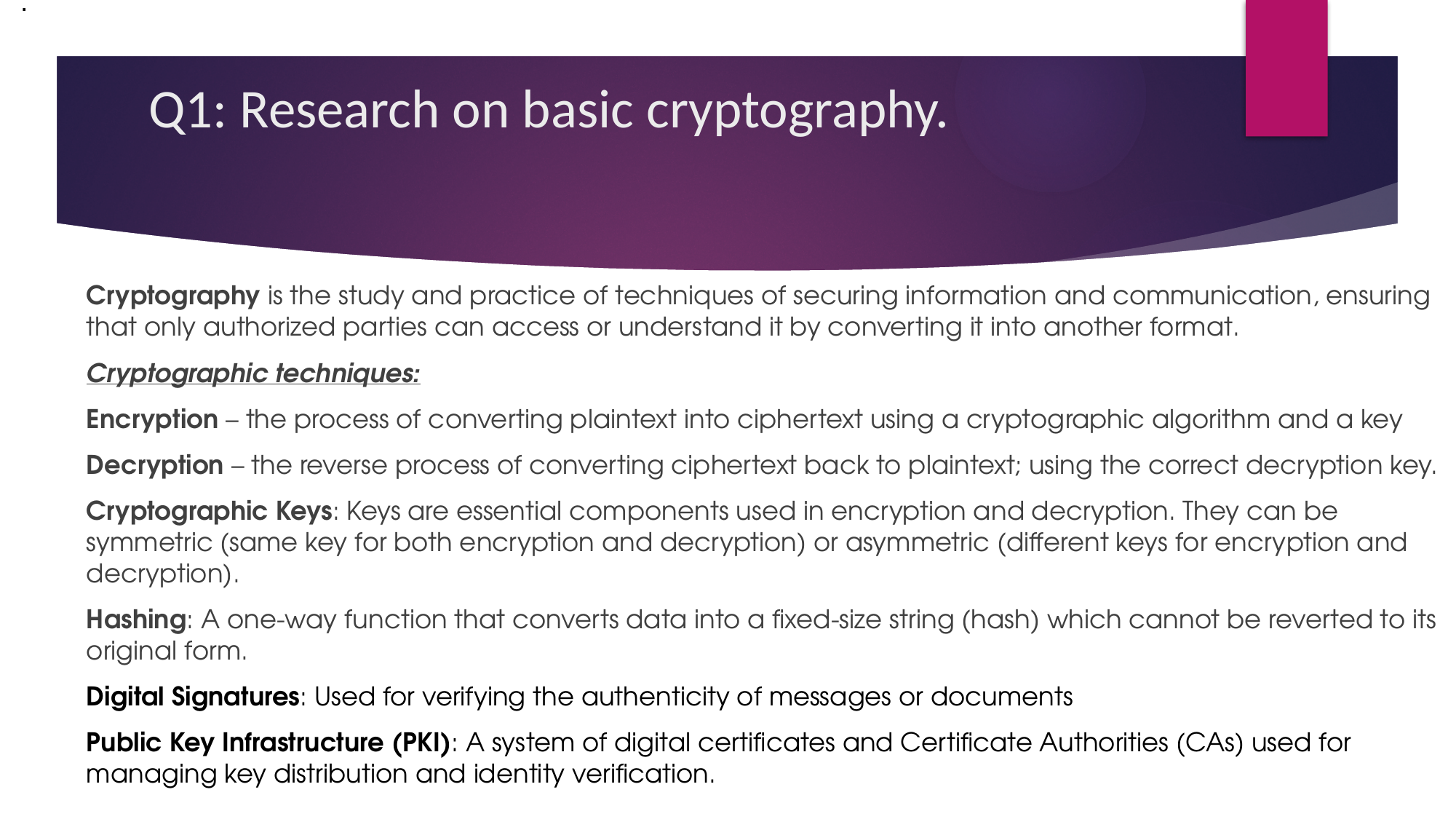

.
# Q1: Research on basic cryptography.
Cryptography is the study and practice of techniques of securing information and communication, ensuring that only authorized parties can access or understand it by converting it into another format.
Cryptographic techniques:
Encryption – the process of converting plaintext into ciphertext using a cryptographic algorithm and a key
Decryption – the reverse process of converting ciphertext back to plaintext; using the correct decryption key.
Cryptographic Keys: Keys are essential components used in encryption and decryption. They can be symmetric (same key for both encryption and decryption) or asymmetric (different keys for encryption and decryption).
Hashing: A one-way function that converts data into a fixed-size string (hash) which cannot be reverted to its original form.
Digital Signatures: Used for verifying the authenticity of messages or documents
Public Key Infrastructure (PKI): A system of digital certificates and Certificate Authorities (CAs) used for managing key distribution and identity verification.